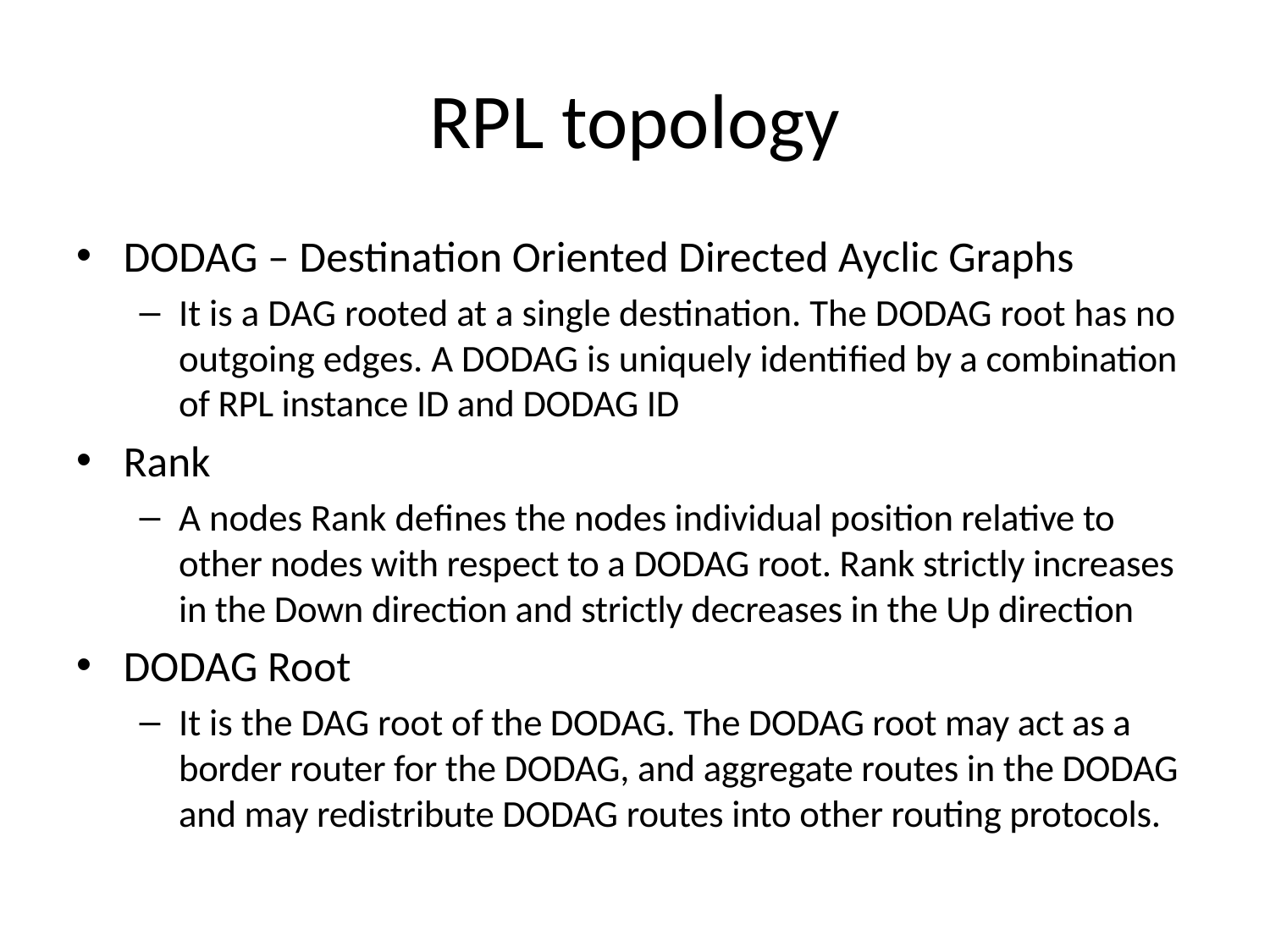

# RPL topology
DODAG – Destination Oriented Directed Ayclic Graphs
It is a DAG rooted at a single destination. The DODAG root has no outgoing edges. A DODAG is uniquely identified by a combination of RPL instance ID and DODAG ID
Rank
A nodes Rank defines the nodes individual position relative to other nodes with respect to a DODAG root. Rank strictly increases in the Down direction and strictly decreases in the Up direction
DODAG Root
It is the DAG root of the DODAG. The DODAG root may act as a border router for the DODAG, and aggregate routes in the DODAG and may redistribute DODAG routes into other routing protocols.